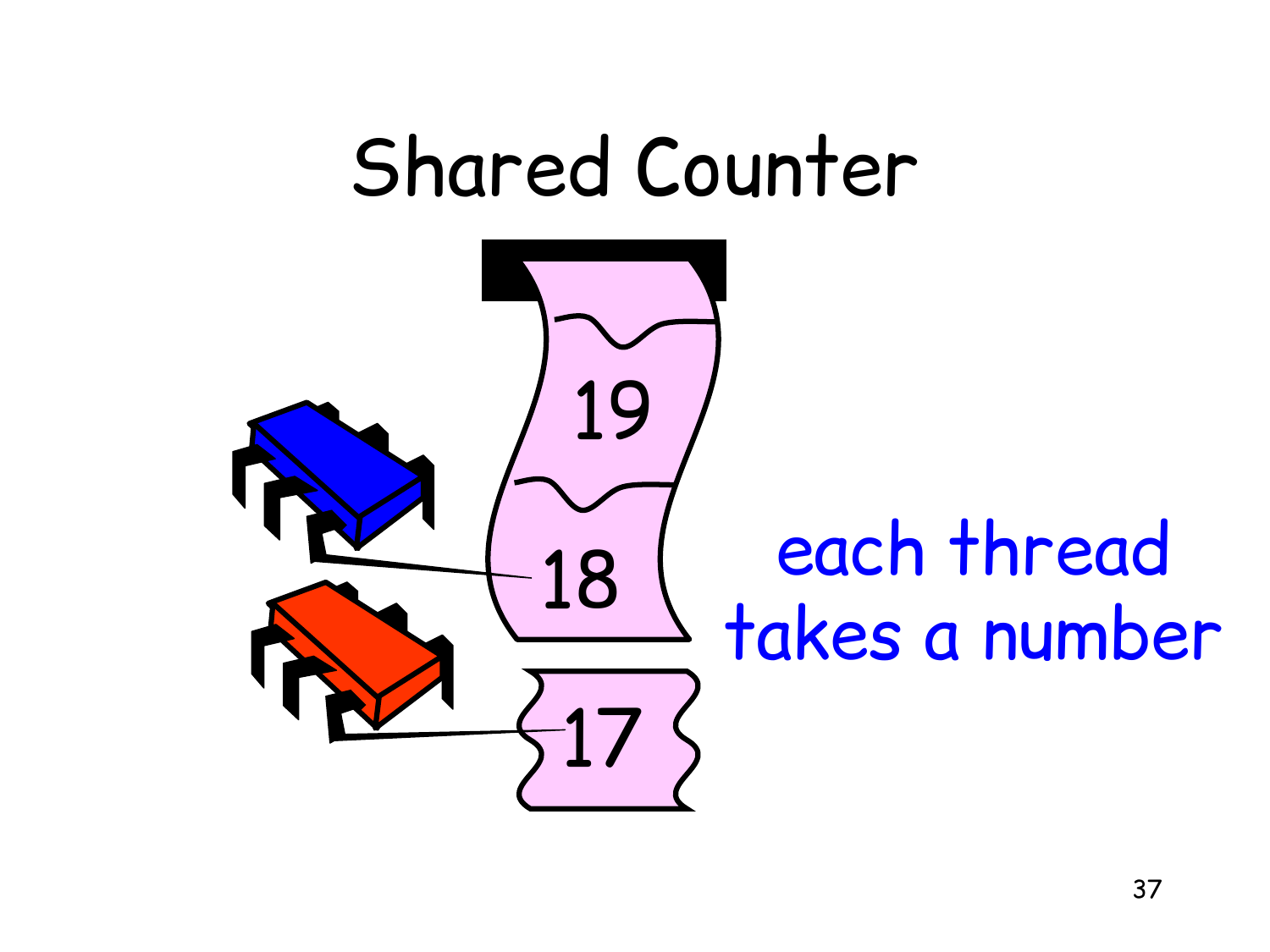

# Shared Counter

19

each thread takes a number
18

17

37